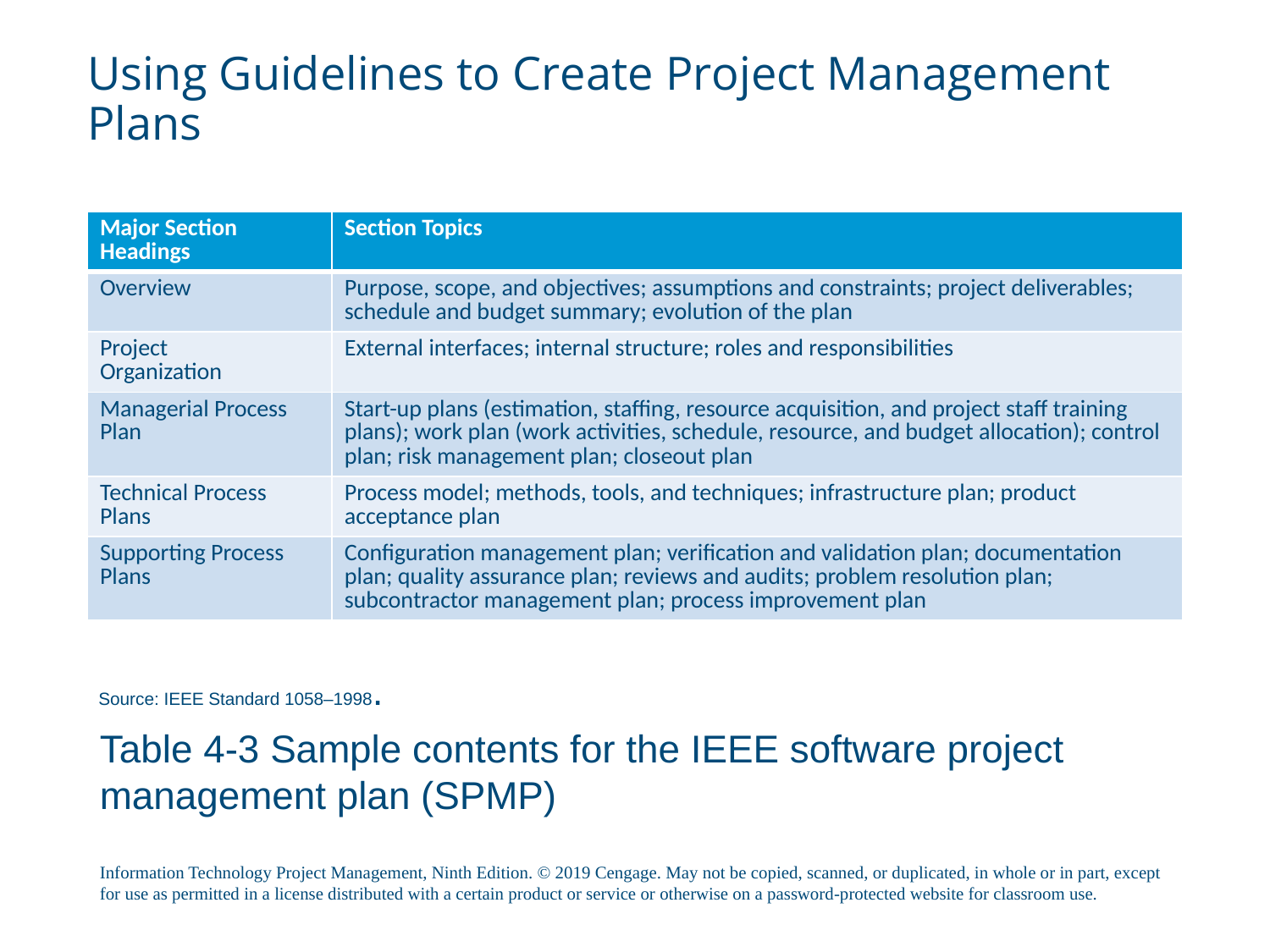

# Using Guidelines to Create Project Management Plans
| Major Section Headings | Section Topics |
| --- | --- |
| Overview | Purpose, scope, and objectives; assumptions and constraints; project deliverables; schedule and budget summary; evolution of the plan |
| Project Organization | External interfaces; internal structure; roles and responsibilities |
| Managerial Process Plan | Start-up plans (estimation, staffing, resource acquisition, and project staff training plans); work plan (work activities, schedule, resource, and budget allocation); control plan; risk management plan; closeout plan |
| Technical Process Plans | Process model; methods, tools, and techniques; infrastructure plan; product acceptance plan |
| Supporting Process Plans | Configuration management plan; verification and validation plan; documentation plan; quality assurance plan; reviews and audits; problem resolution plan; subcontractor management plan; process improvement plan |
Source: IEEE Standard 1058–1998.
Table 4-3 Sample contents for the IEEE software project management plan (SPMP)
Information Technology Project Management, Ninth Edition. © 2019 Cengage. May not be copied, scanned, or duplicated, in whole or in part, except for use as permitted in a license distributed with a certain product or service or otherwise on a password-protected website for classroom use.